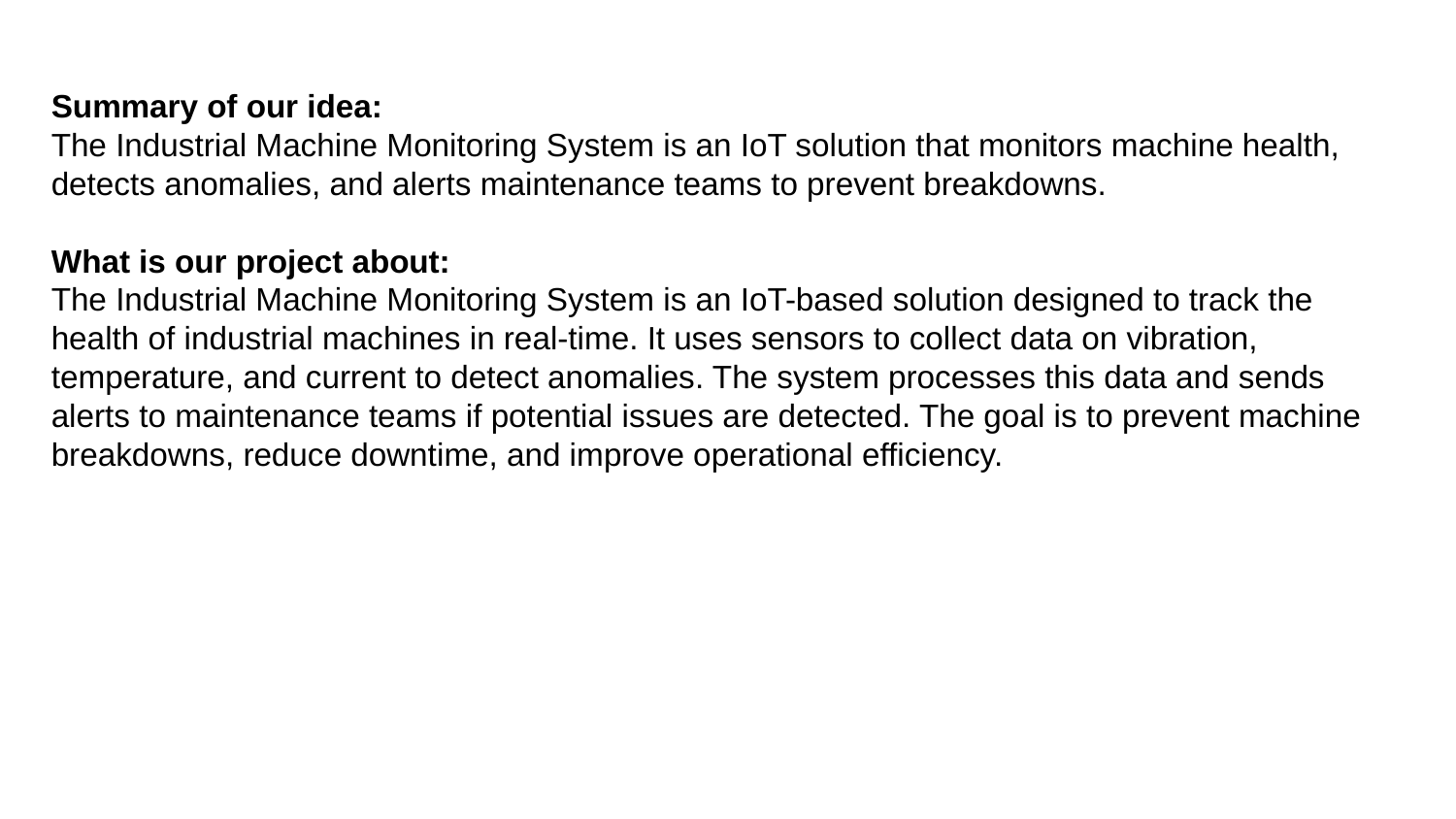

# Summary of our idea: The Industrial Machine Monitoring System is an IoT solution that monitors machine health, detects anomalies, and alerts maintenance teams to prevent breakdowns. What is our project about: The Industrial Machine Monitoring System is an IoT-based solution designed to track the health of industrial machines in real-time. It uses sensors to collect data on vibration, temperature, and current to detect anomalies. The system processes this data and sends alerts to maintenance teams if potential issues are detected. The goal is to prevent machine breakdowns, reduce downtime, and improve operational efficiency.